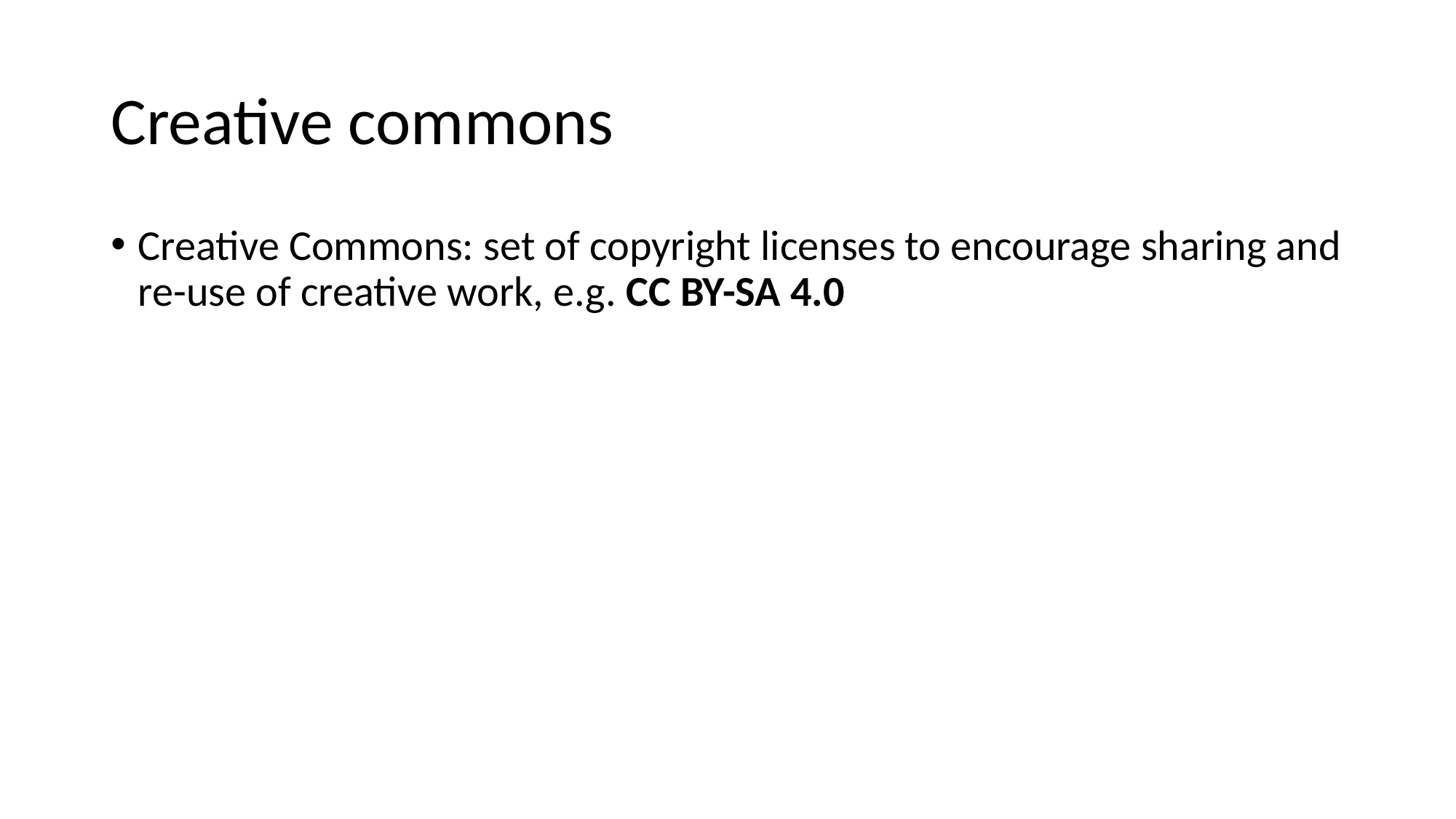

# Creative commons
Creative Commons: set of copyright licenses to encourage sharing and re-use of creative work, e.g. CC BY-SA 4.0